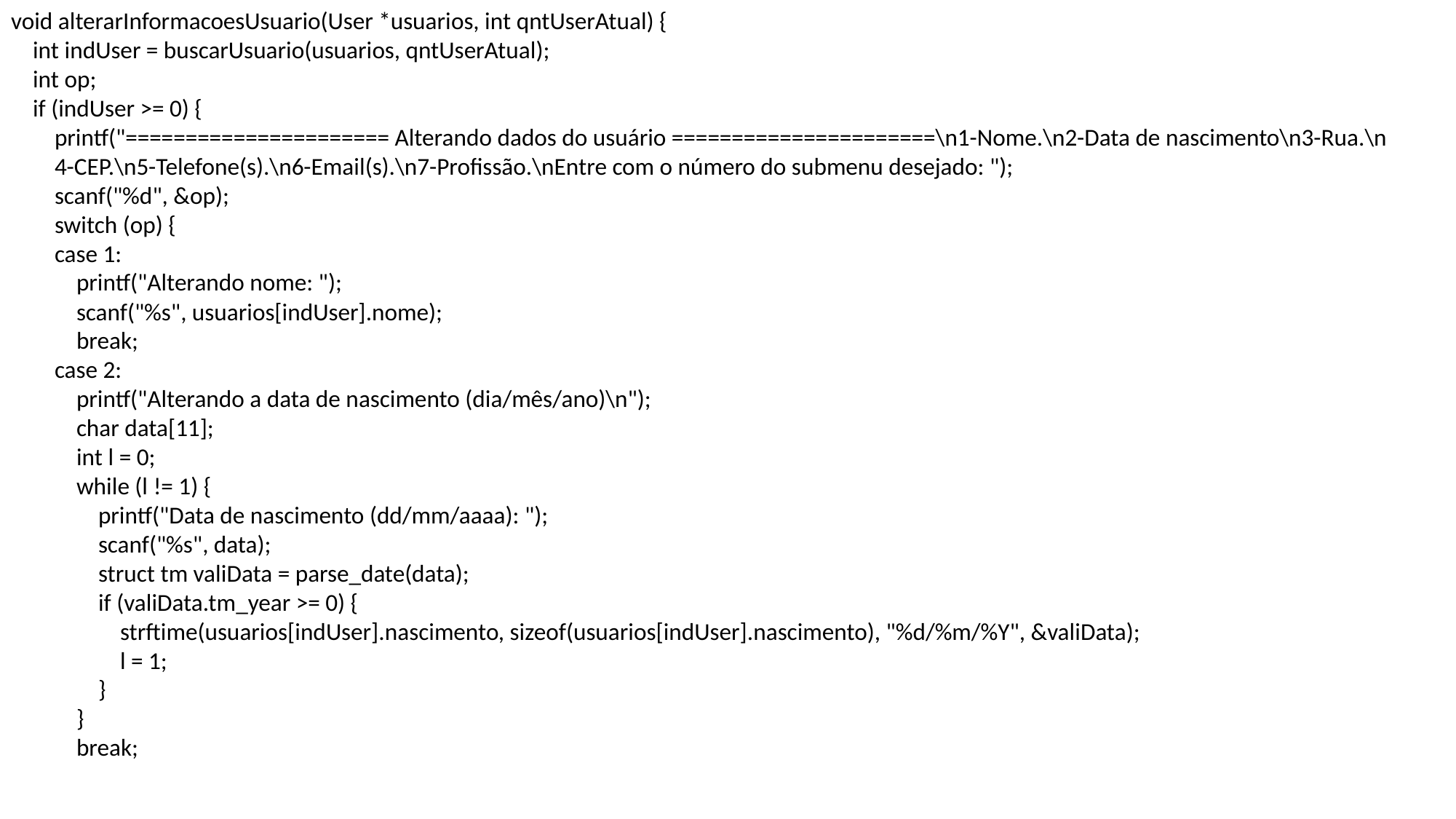

void alterarInformacoesUsuario(User *usuarios, int qntUserAtual) {
    int indUser = buscarUsuario(usuarios, qntUserAtual);
    int op;
    if (indUser >= 0) {
        printf("====================== Alterando dados do usuário ======================\n1-Nome.\n2-Data de nascimento\n3-Rua.\n
        4-CEP.\n5-Telefone(s).\n6-Email(s).\n7-Profissão.\nEntre com o número do submenu desejado: ");
        scanf("%d", &op);
        switch (op) {
        case 1:
            printf("Alterando nome: ");
            scanf("%s", usuarios[indUser].nome);
            break;
        case 2:
            printf("Alterando a data de nascimento (dia/mês/ano)\n");
            char data[11];
            int l = 0;
            while (l != 1) {
                printf("Data de nascimento (dd/mm/aaaa): ");
                scanf("%s", data);
                struct tm valiData = parse_date(data);
                if (valiData.tm_year >= 0) {
                    strftime(usuarios[indUser].nascimento, sizeof(usuarios[indUser].nascimento), "%d/%m/%Y", &valiData);
                    l = 1;
                }
            }
            break;